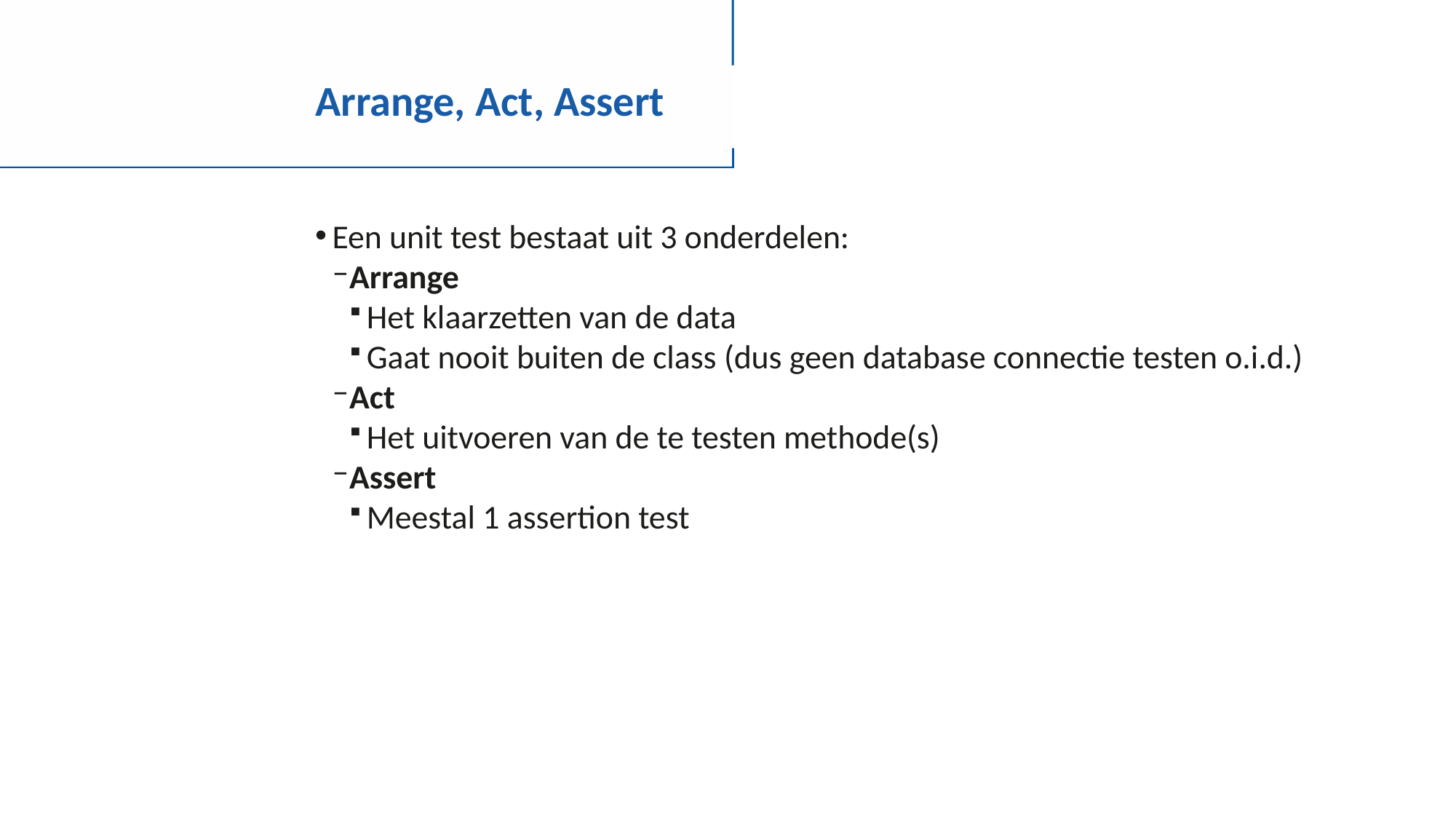

# Arrange, Act, Assert
Een unit test bestaat uit 3 onderdelen:
Arrange
Het klaarzetten van de data
Gaat nooit buiten de class (dus geen database connectie testen o.i.d.)
Act
Het uitvoeren van de te testen methode(s)
Assert
Meestal 1 assertion test